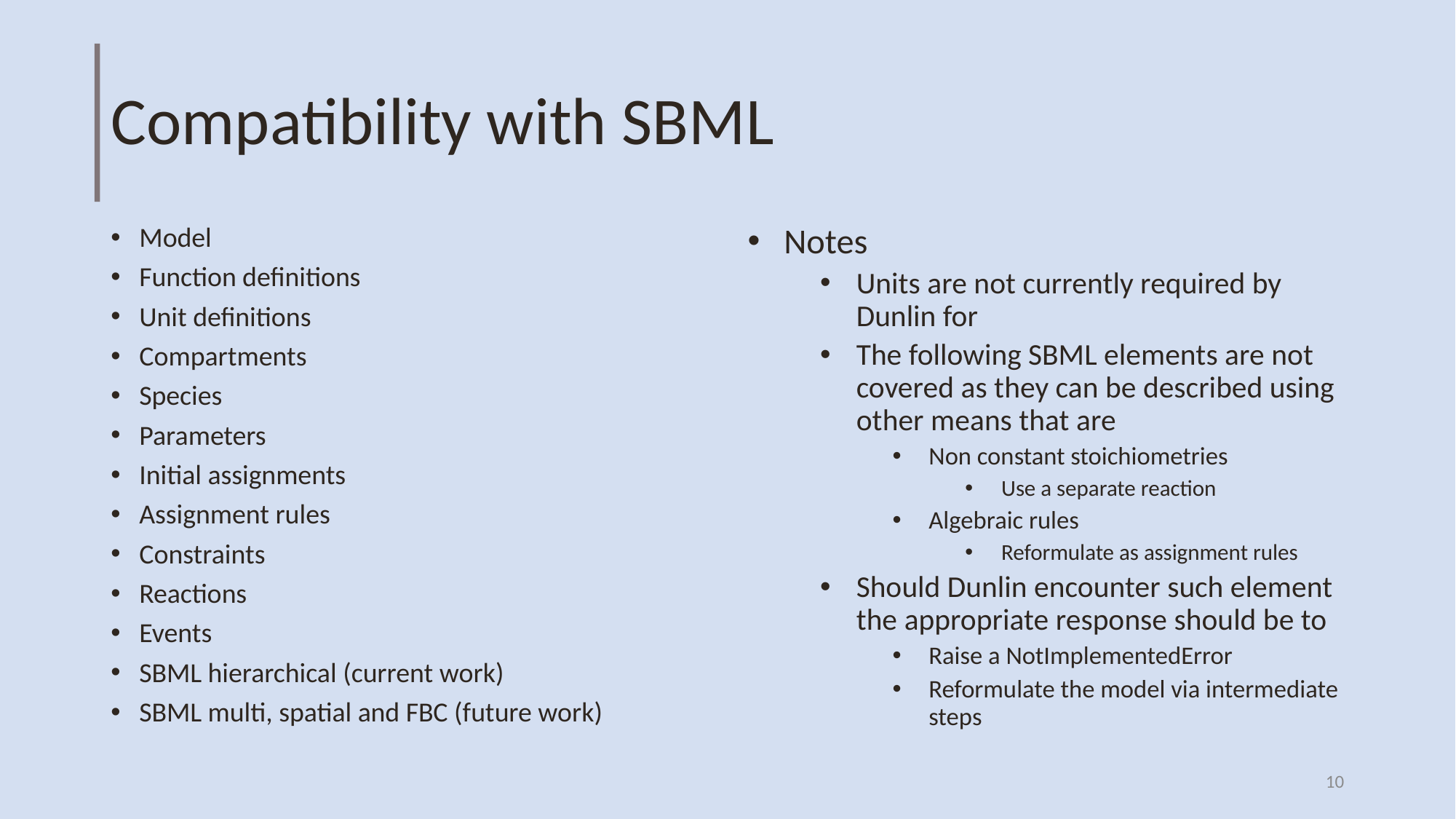

# Compatibility with SBML
Model
Function definitions
Unit definitions
Compartments
Species
Parameters
Initial assignments
Assignment rules
Constraints
Reactions
Events
SBML hierarchical (current work)
SBML multi, spatial and FBC (future work)
Notes
Units are not currently required by Dunlin for
The following SBML elements are not covered as they can be described using other means that are
Non constant stoichiometries
Use a separate reaction
Algebraic rules
Reformulate as assignment rules
Should Dunlin encounter such element the appropriate response should be to
Raise a NotImplementedError
Reformulate the model via intermediate steps

10